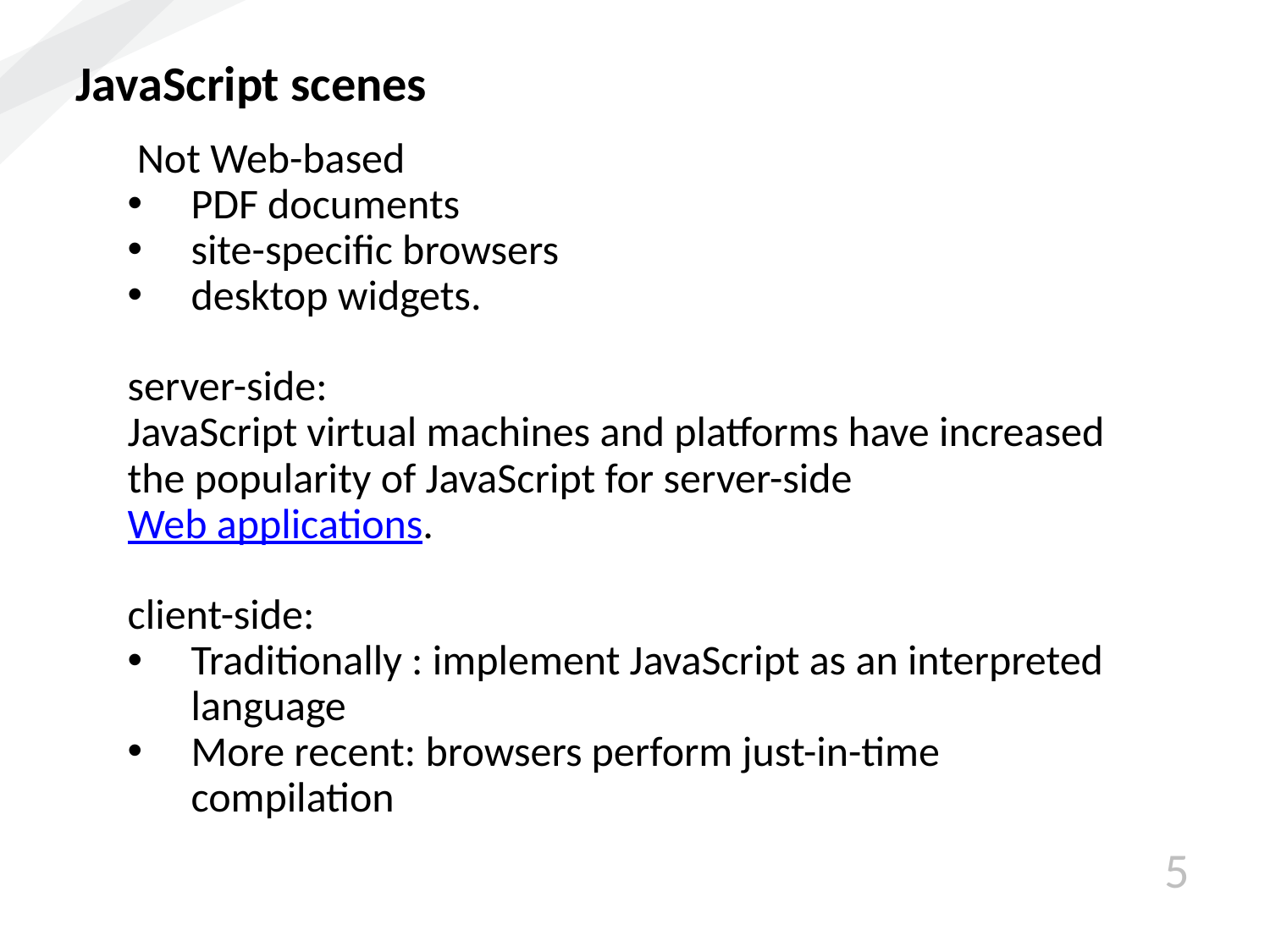

JavaScript scenes
 Not Web-based
PDF documents
site-specific browsers
desktop widgets.

server-side:
JavaScript virtual machines and platforms have increased the popularity of JavaScript for server-side Web applications.

client-side:
Traditionally : implement JavaScript as an interpreted language
More recent: browsers perform just-in-time compilation

5